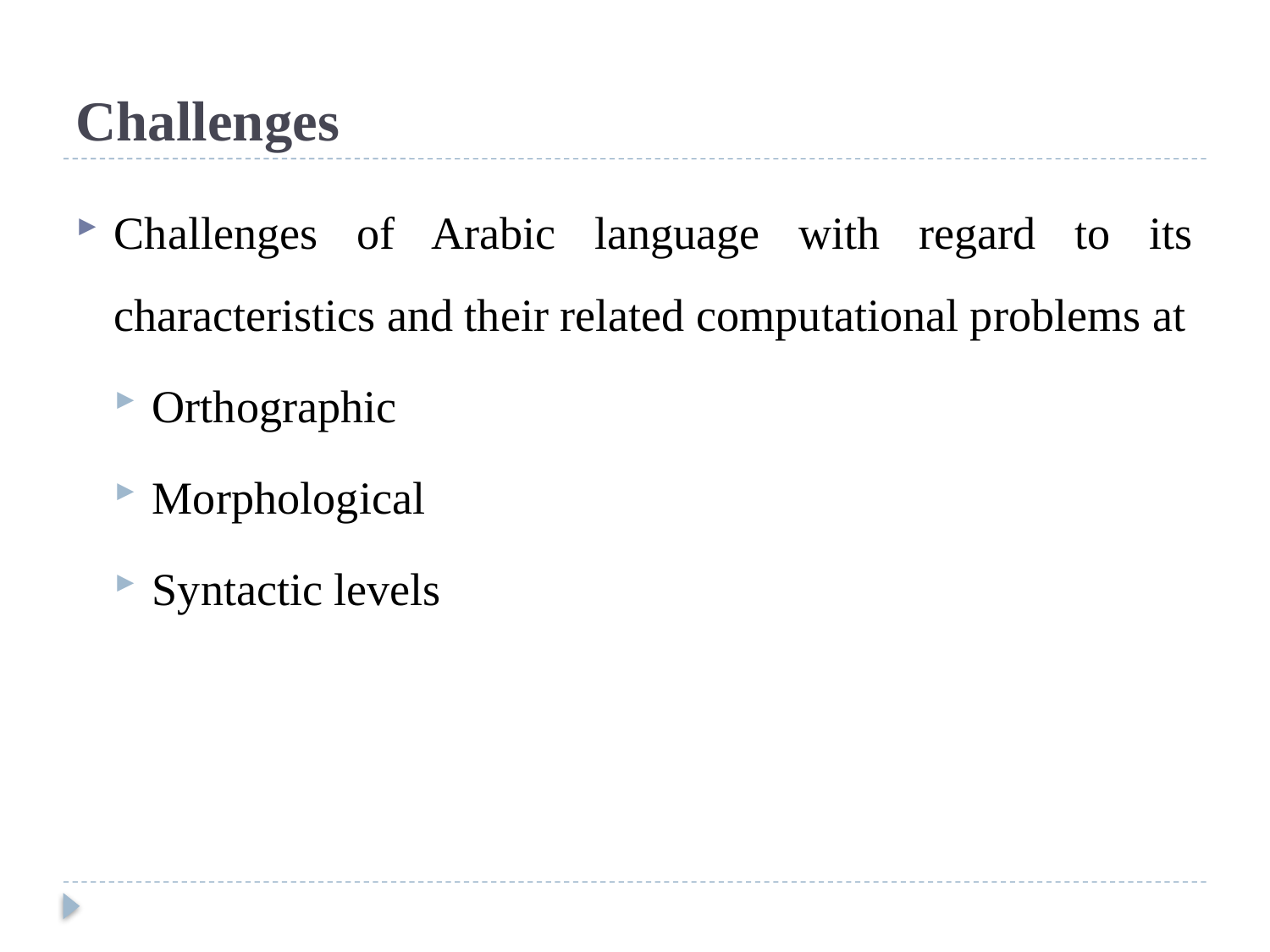

# Challenges
Challenges of Arabic language with regard to its characteristics and their related computational problems at
Orthographic
Morphological
Syntactic levels